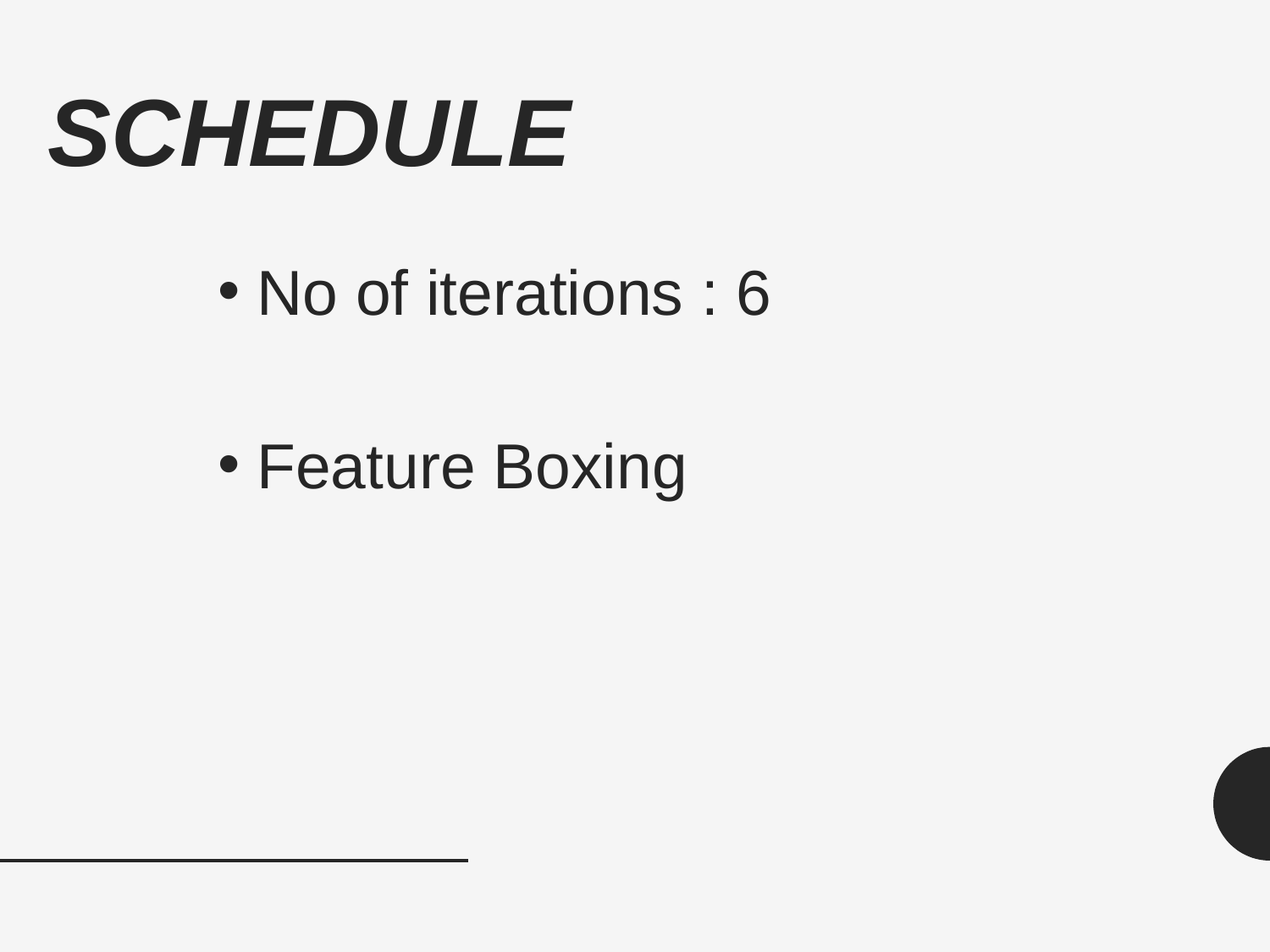

# SCHEDULE
No of iterations : 6

Feature Boxing